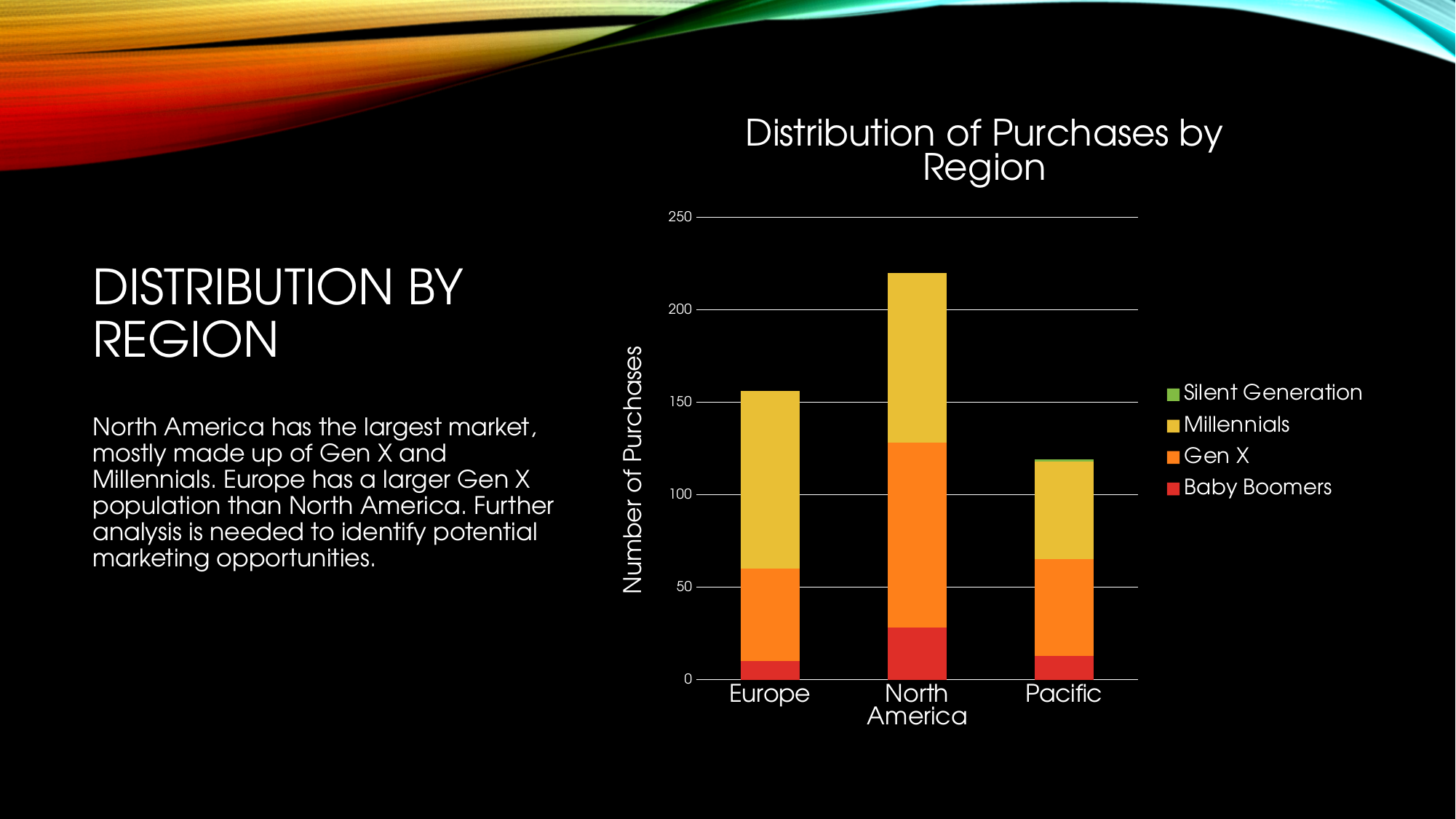

### Chart: Distribution of Purchases by Region

| Category | Baby Boomers | Gen X | Millennials | Silent Generation |
|---|---|---|---|---|
| Europe | 10.0 | 50.0 | 96.0 | None |
| North America | 28.0 | 100.0 | 92.0 | None |
| Pacific | 13.0 | 52.0 | 53.0 | 1.0 |
# Distribution by Region
North America has the largest market, mostly made up of Gen X and Millennials. Europe has a larger Gen X population than North America. Further analysis is needed to identify potential marketing opportunities.